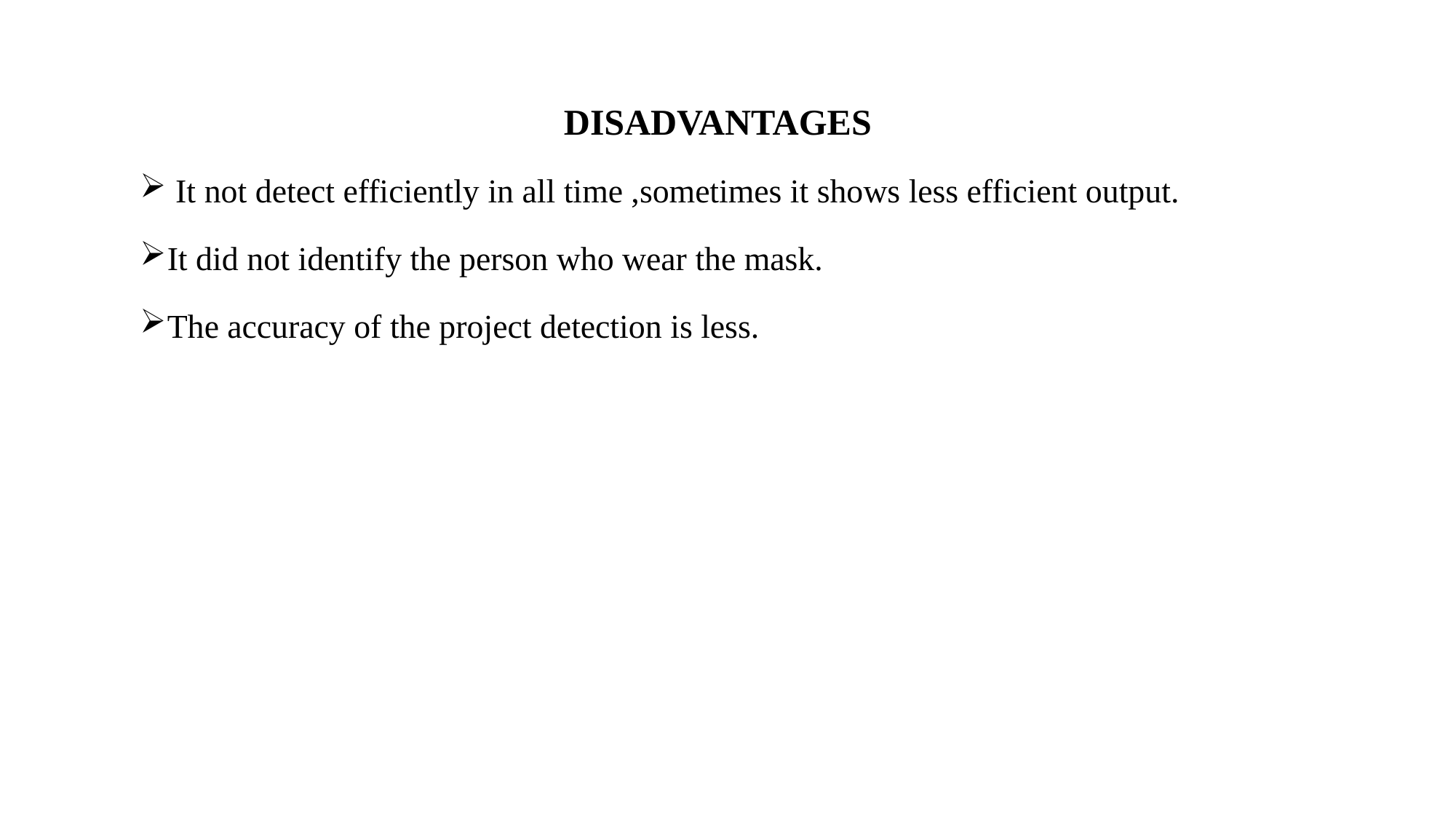

DISADVANTAGES
 It not detect efficiently in all time ,sometimes it shows less efficient output.
It did not identify the person who wear the mask.
The accuracy of the project detection is less.